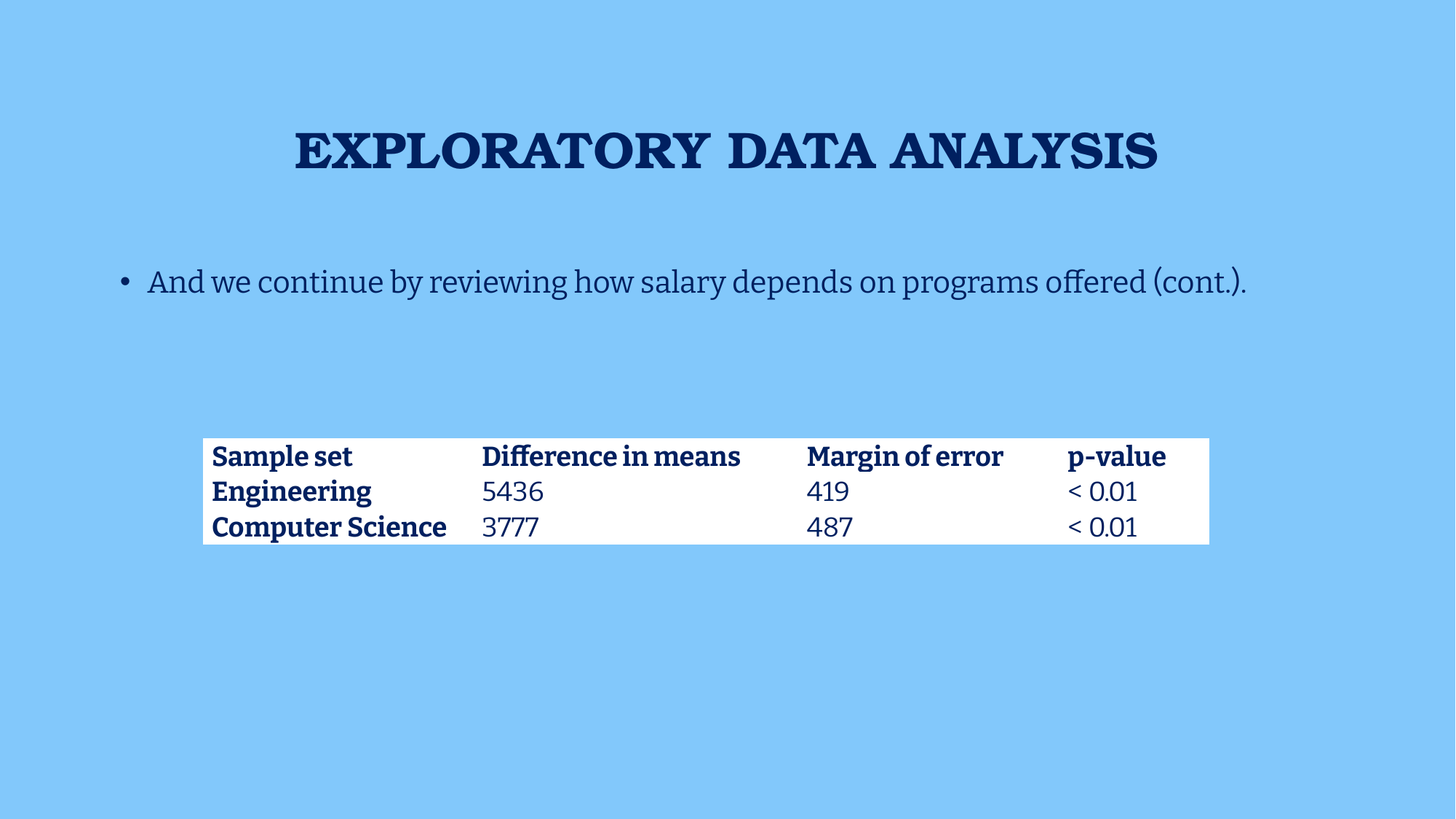

# Exploratory data analysis
And we continue by reviewing how salary depends on programs offered (cont.).
| Sample set | Difference in means | Margin of error | p-value |
| --- | --- | --- | --- |
| Engineering | 5436 | 419 | < 0.01 |
| Computer Science | 3777 | 487 | < 0.01 |